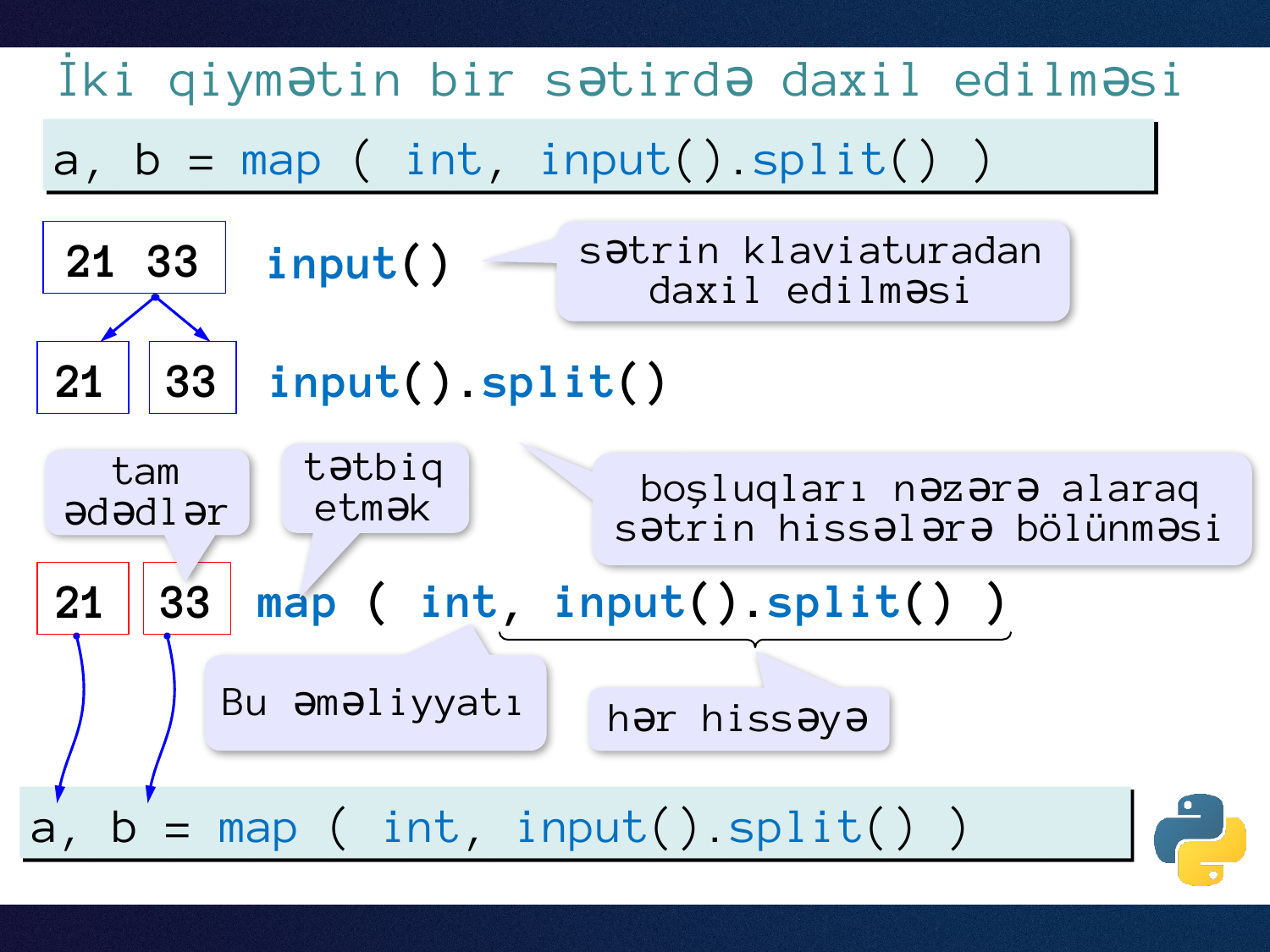

# İki qiymətin bir sətirdə daxil edilməsi
a, b = map ( int, input().split() )
21 33
sətrin klaviaturadan daxil edilməsi
input()

21
33
input().split()
tətbiq etmək
tam ədədlər
boşluqları nəzərə alaraq sətrin hissələrə bölünməsi
map ( int, input().split() )
21
33

hər hissəyə

Bu əməliyyatı
a, b = map ( int, input().split() )